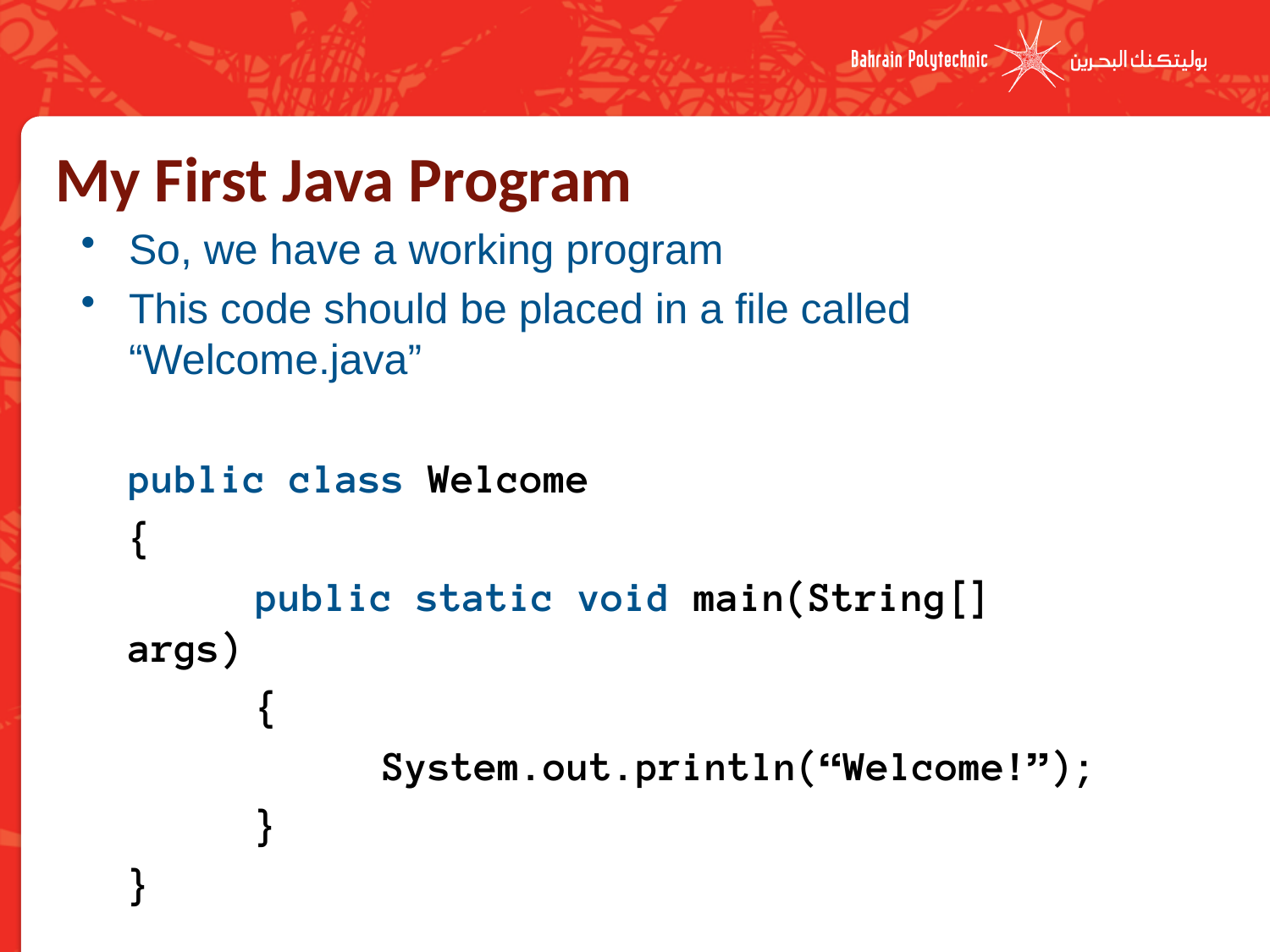

# My First Java Program
So, we have a working program
This code should be placed in a file called “Welcome.java”

	public class Welcome
	{
		public static void main(String[] args)
		{
			System.out.println(“Welcome!”);
		}
	}